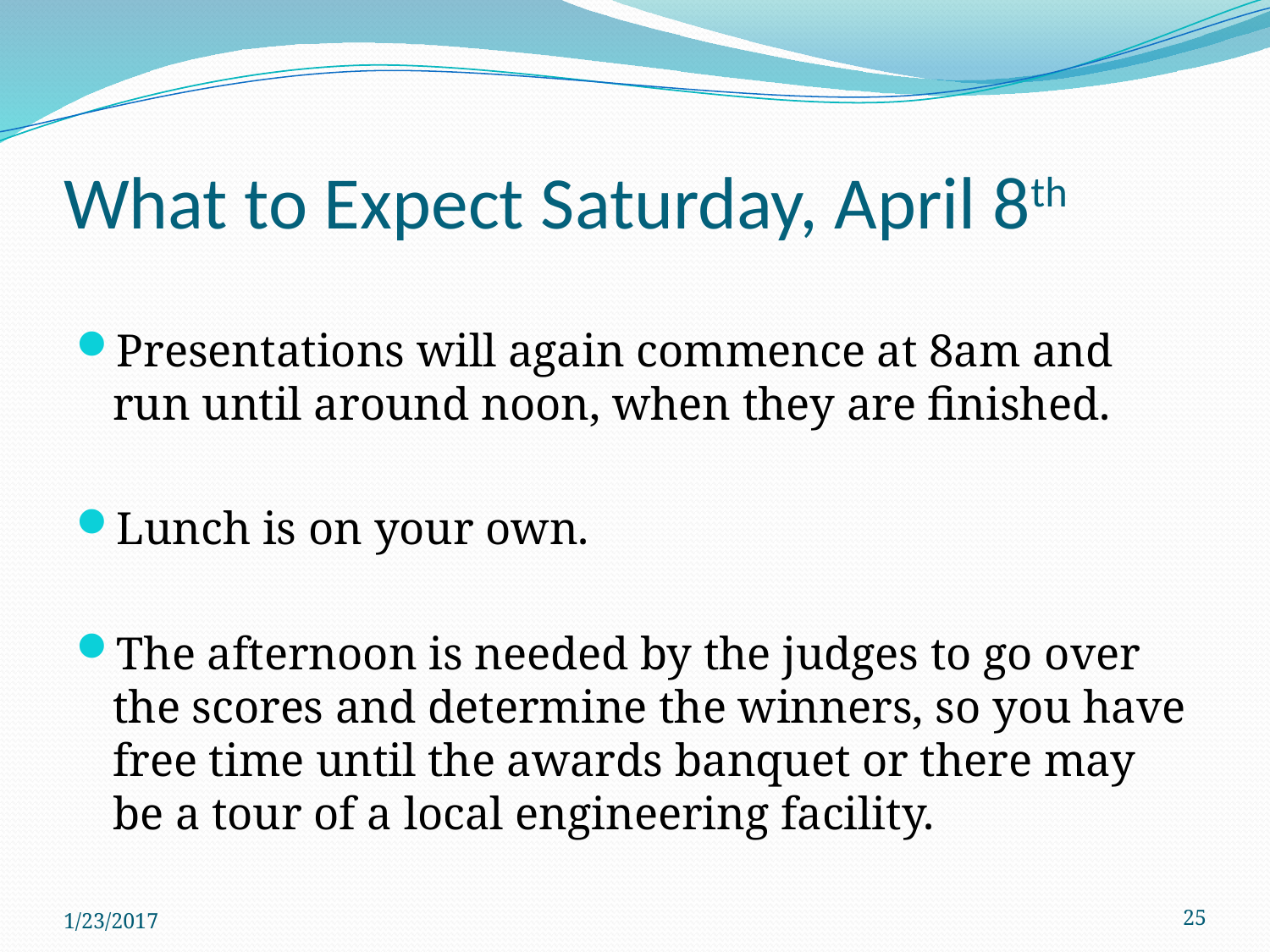

# What to Expect Saturday, April 8th

Presentations will again commence at 8am and run until around noon, when they are finished.

Lunch is on your own.

The afternoon is needed by the judges to go over the scores and determine the winners, so you have free time until the awards banquet or there may be a tour of a local engineering facility.

1/23/2017
25